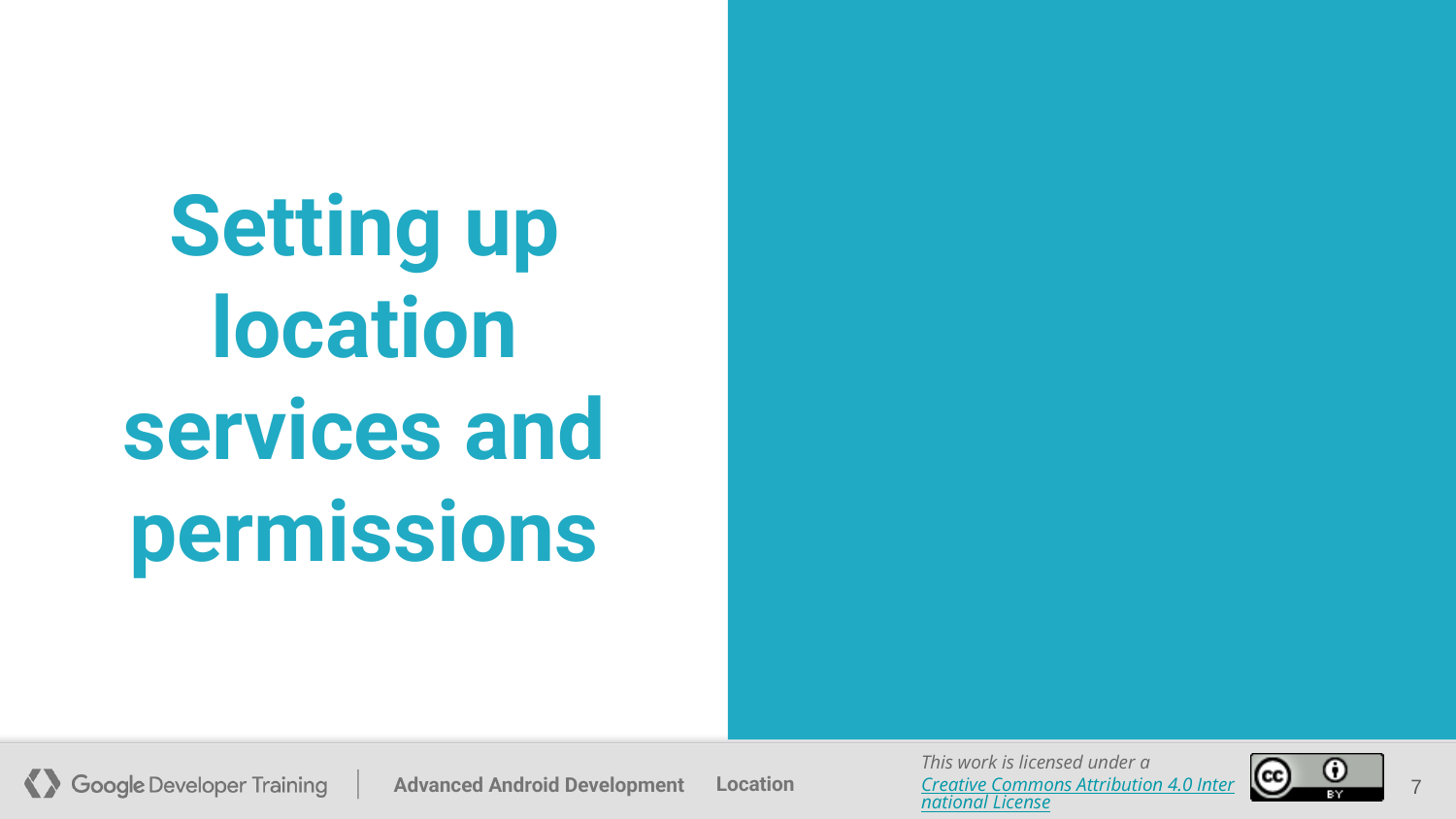

# Setting up location services and permissions
7